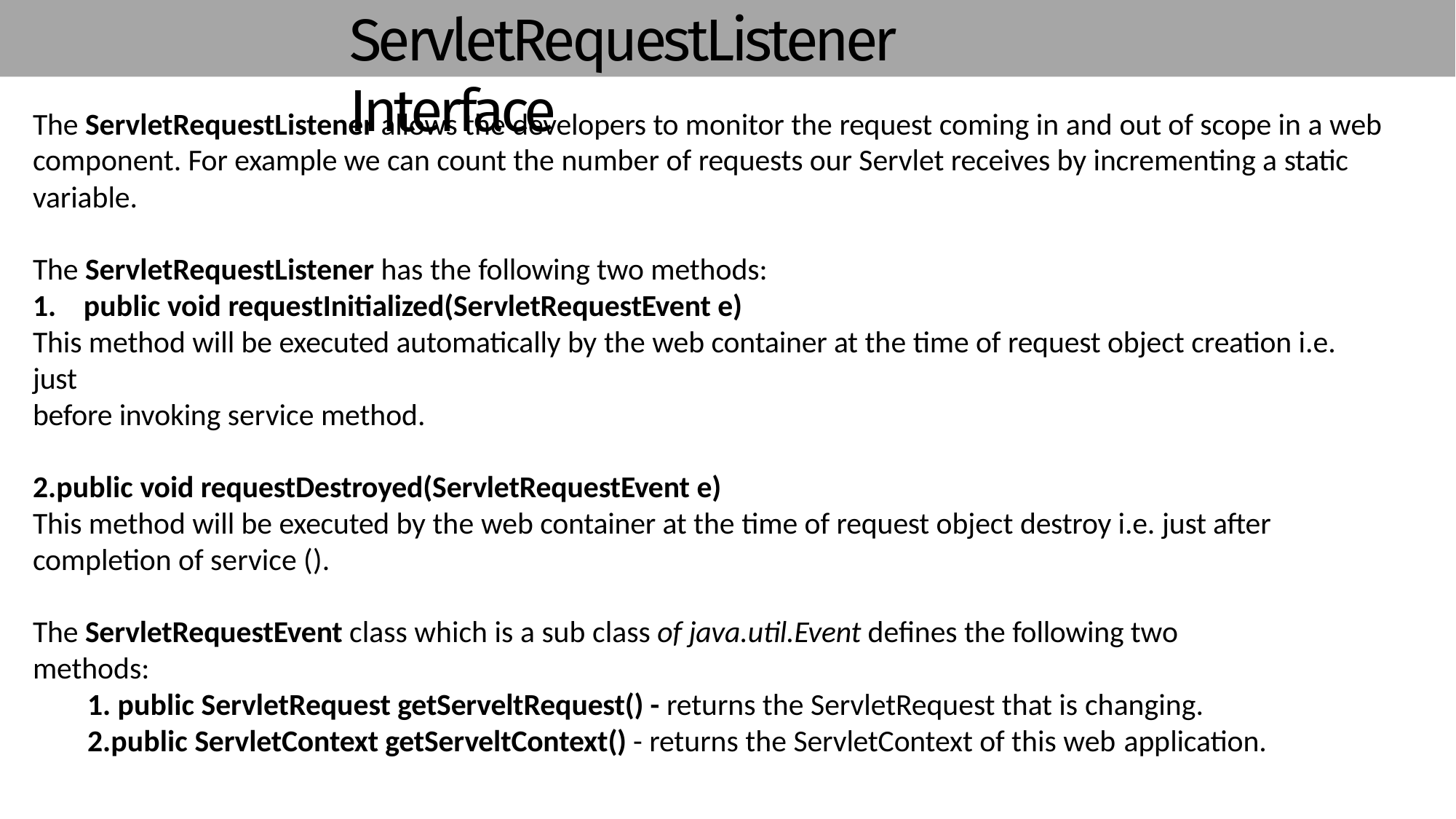

# ServletRequestListener Interface
The ServletRequestListener allows the developers to monitor the request coming in and out of scope in a web  component. For example we can count the number of requests our Servlet receives by incrementing a static  variable.

The ServletRequestListener has the following two methods:
public void requestInitialized(ServletRequestEvent e)
This method will be executed automatically by the web container at the time of request object creation i.e. just
before invoking service method.

public void requestDestroyed(ServletRequestEvent e)
This method will be executed by the web container at the time of request object destroy i.e. just after  completion of service ().

The ServletRequestEvent class which is a sub class of java.util.Event defines the following two methods:
public ServletRequest getServeltRequest() - returns the ServletRequest that is changing.
public ServletContext getServeltContext() - returns the ServletContext of this web application.